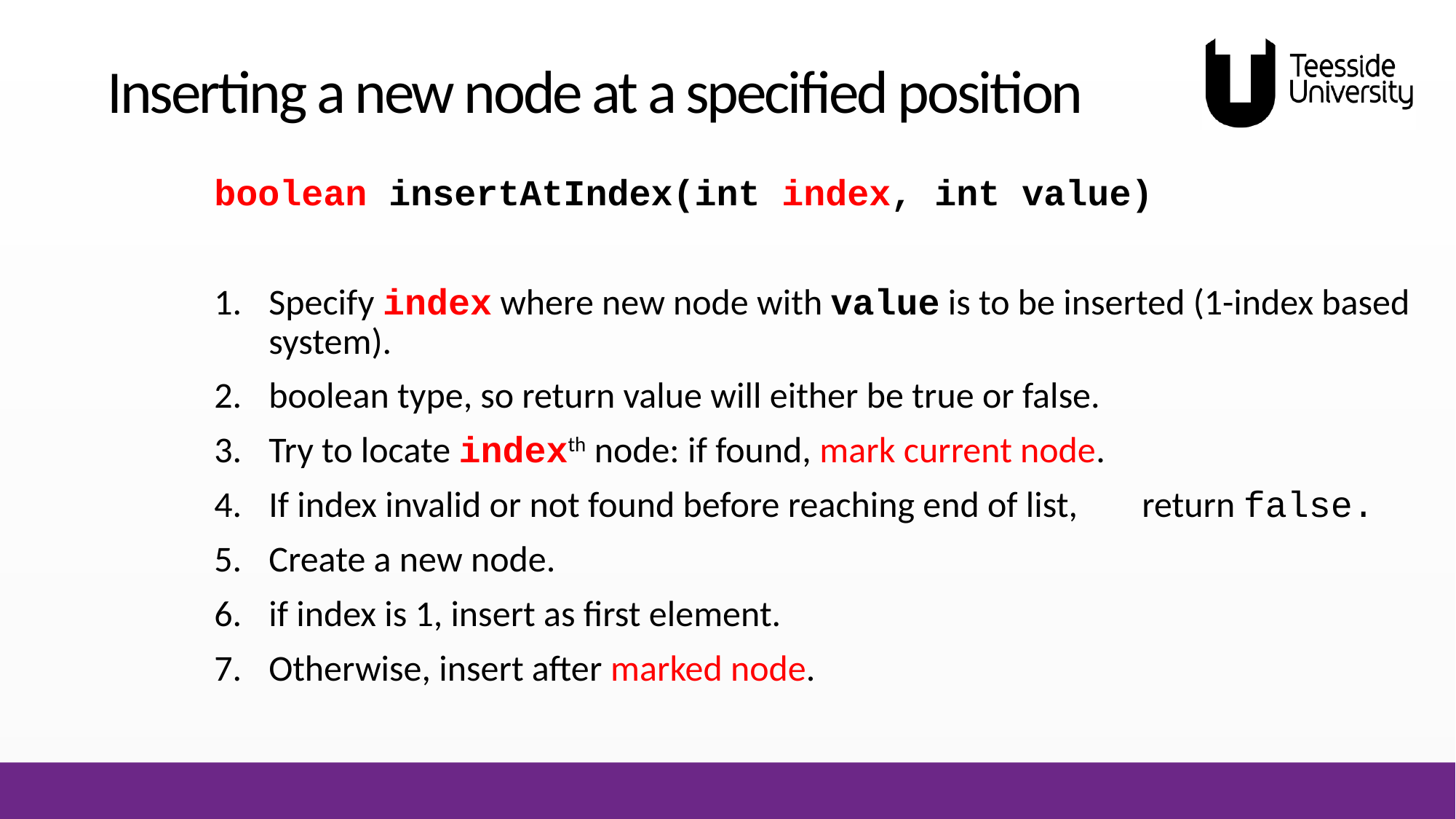

# Inserting a new node at a specified position
boolean insertAtIndex(int index, int value)

Specify index where new node with value is to be inserted (1-index based system).
boolean type, so return value will either be true or false.
Try to locate indexth node: if found, mark current node.
If index invalid or not found before reaching end of list, 	return false.
Create a new node.
if index is 1, insert as first element.
Otherwise, insert after marked node.